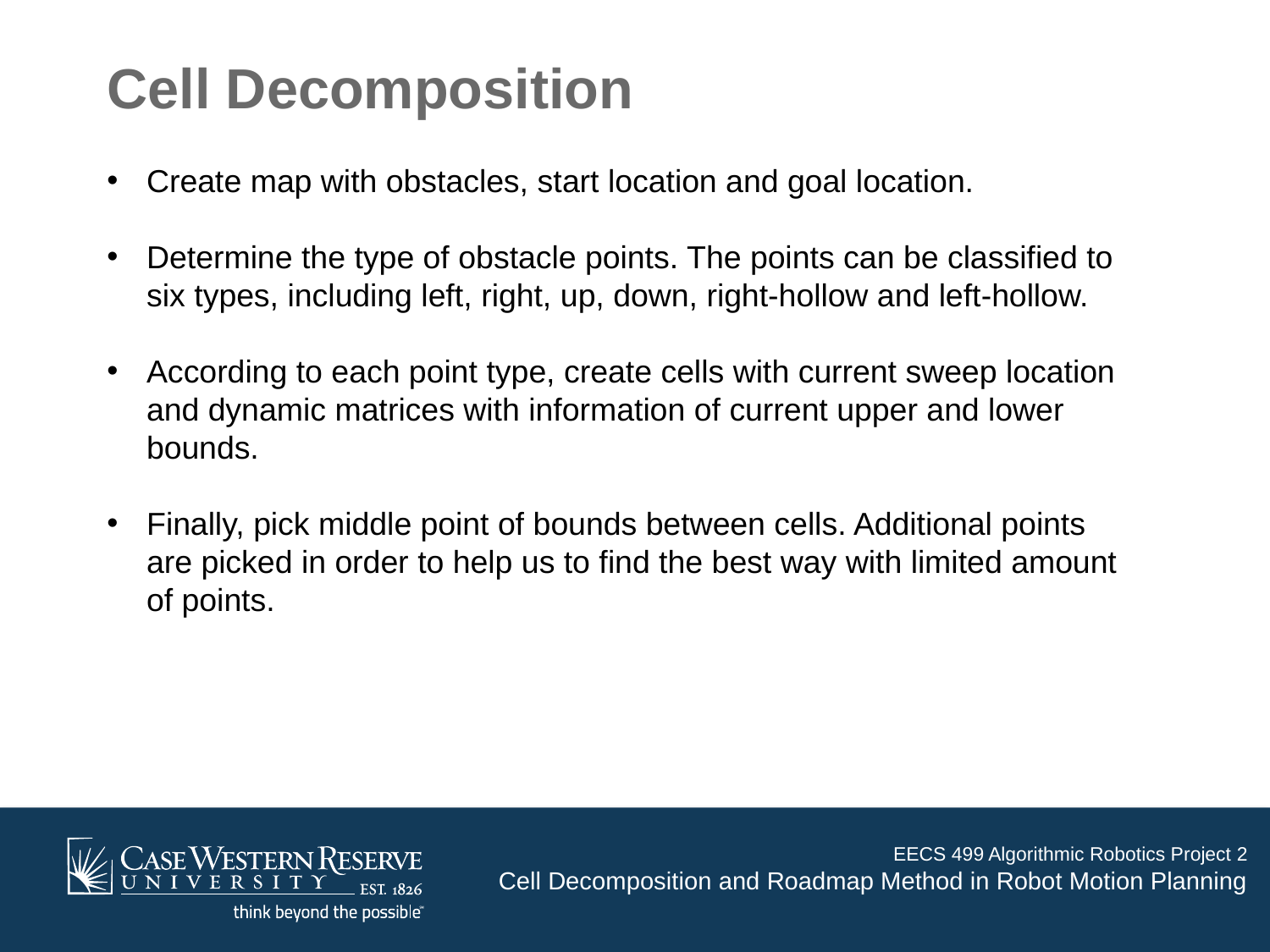

Cell Decomposition
Create map with obstacles, start location and goal location.

Determine the type of obstacle points. The points can be classified to six types, including left, right, up, down, right-hollow and left-hollow.

According to each point type, create cells with current sweep location and dynamic matrices with information of current upper and lower bounds.

Finally, pick middle point of bounds between cells. Additional points are picked in order to help us to find the best way with limited amount of points.